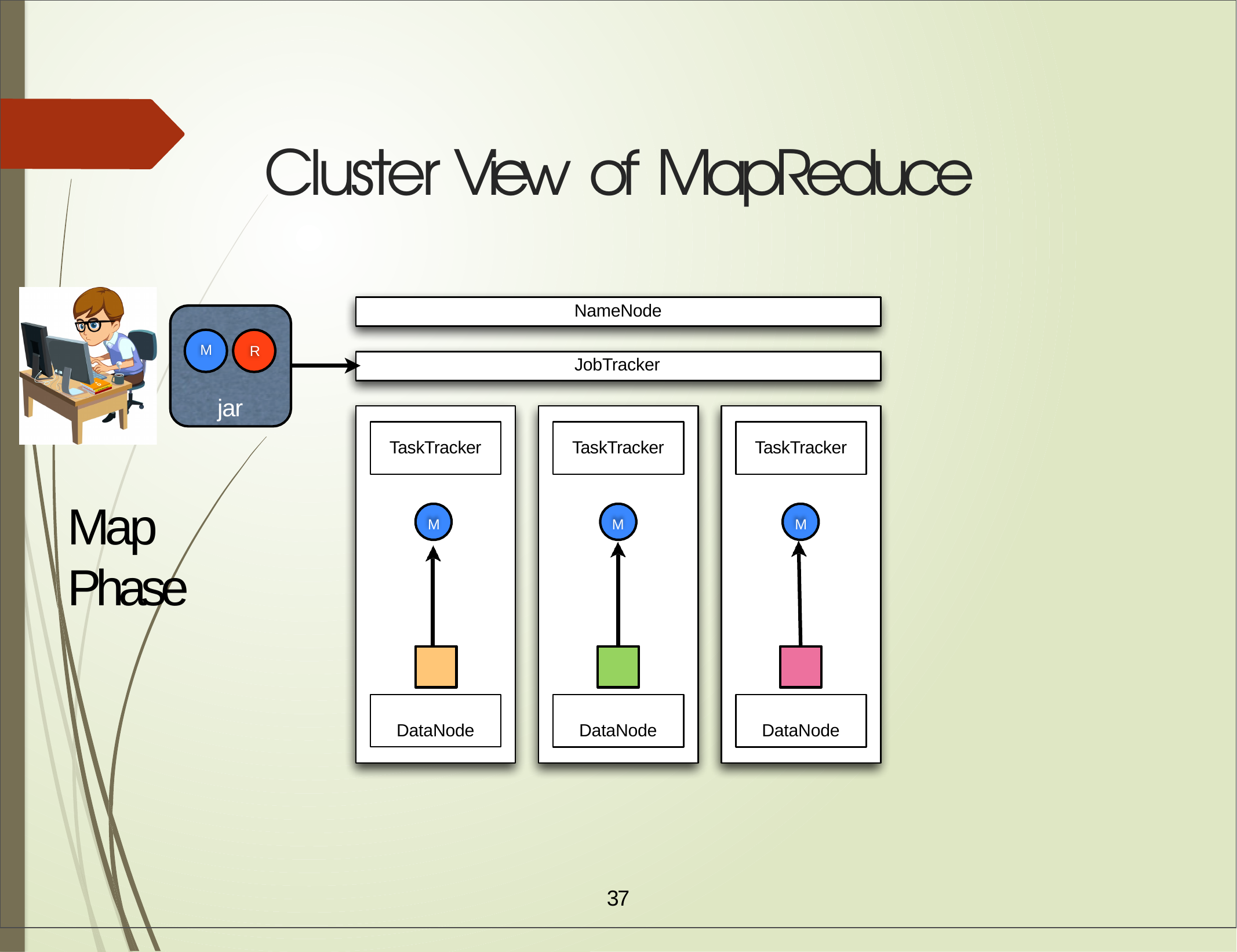

# Cluster View of  MapReduce

NameNode

M
R
JobTracker
jar

TaskTracker

M

DataNode

TaskTracker

M

DataNode

TaskTracker

M

DataNode
Map Phase

37